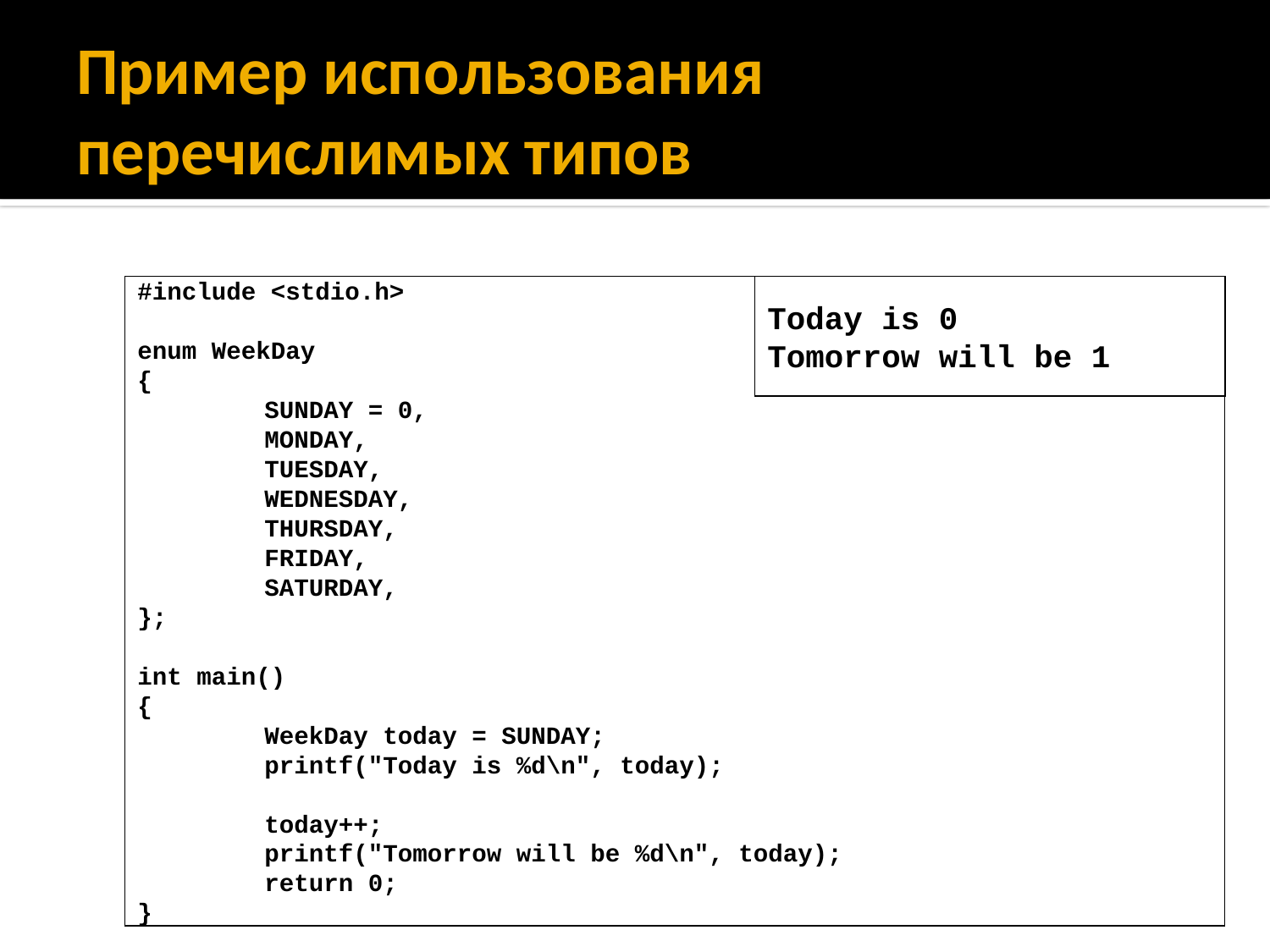

# Пример использования перечислимых типов
Today is 0
Tomorrow will be 1
#include <stdio.h>

enum WeekDay
{
	SUNDAY = 0,
	MONDAY,
	TUESDAY,
	WEDNESDAY,
	THURSDAY,
	FRIDAY,
	SATURDAY,
};

int main()
{
	WeekDay today = SUNDAY;
	printf("Today is %d\n", today);

	today++;
	printf("Tomorrow will be %d\n", today);
	return 0;
}